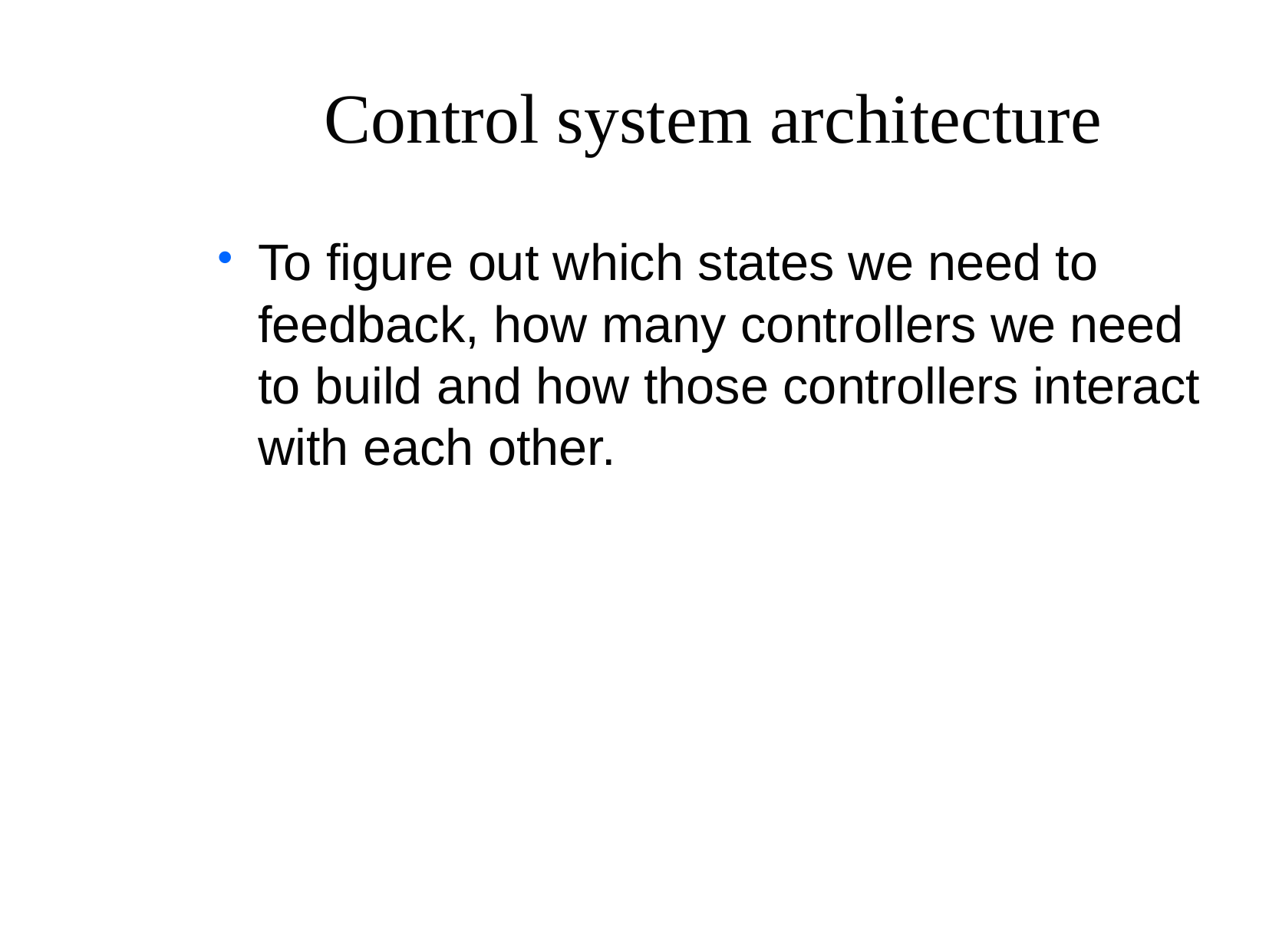

Control system architecture
To figure out which states we need to feedback, how many controllers we need to build and how those controllers interact with each other.